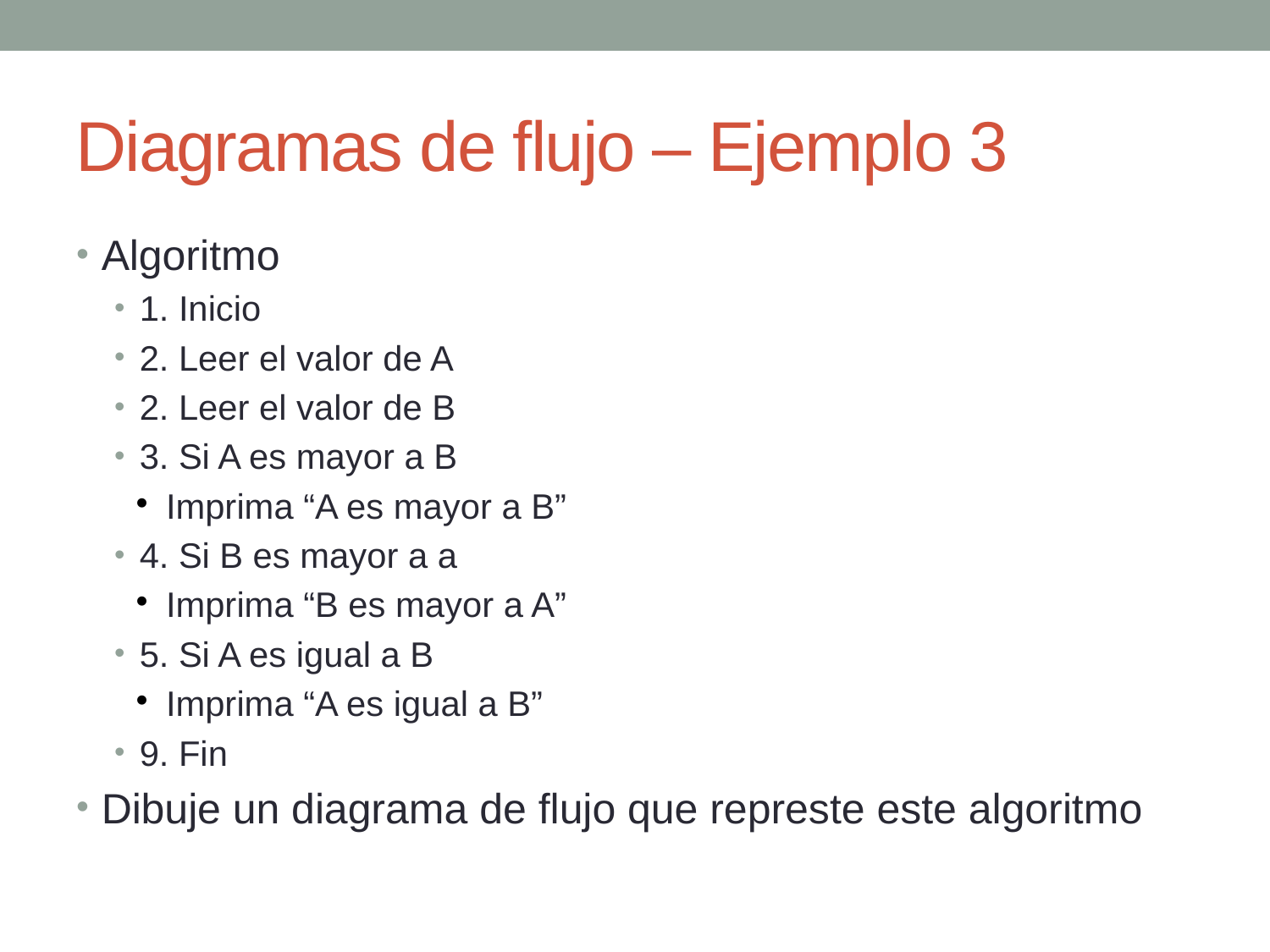

Diagramas de flujo – Ejemplo 3
Algoritmo
1. Inicio
2. Leer el valor de A
2. Leer el valor de B
3. Si A es mayor a B
Imprima “A es mayor a B”
4. Si B es mayor a a
Imprima “B es mayor a A”
5. Si A es igual a B
Imprima “A es igual a B”
9. Fin
Dibuje un diagrama de flujo que represte este algoritmo